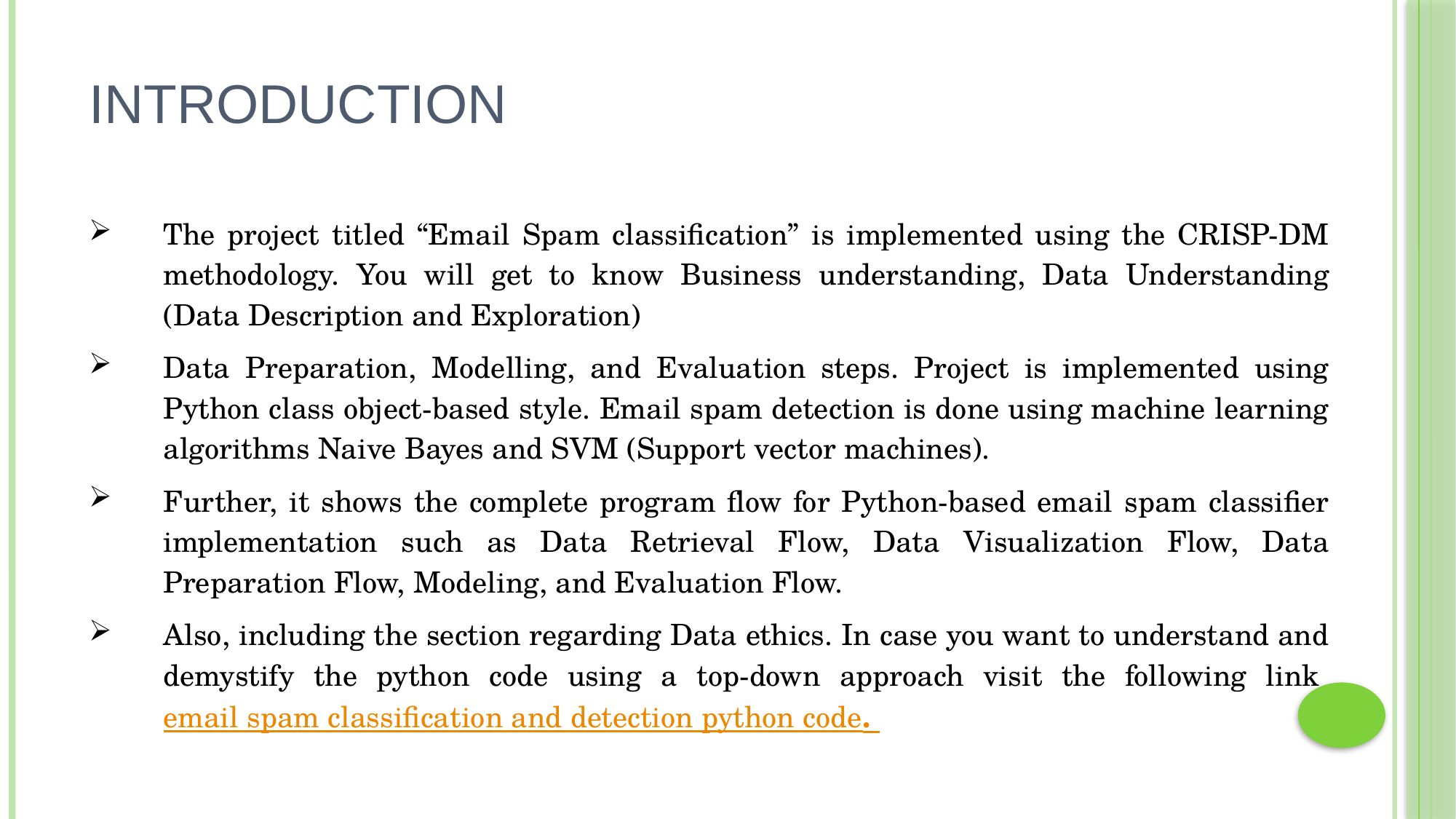

# INTRODUCTION

The project titled “Email Spam classification” is implemented using the CRISP-DM methodology. You will get to know Business understanding, Data Understanding (Data Description and Exploration)
Data Preparation, Modelling, and Evaluation steps. Project is implemented using Python class object-based style. Email spam detection is done using machine learning algorithms Naive Bayes and SVM (Support vector machines).
Further, it shows the complete program flow for Python-based email spam classifier implementation such as Data Retrieval Flow, Data Visualization Flow, Data Preparation Flow, Modeling, and Evaluation Flow.
Also, including the section regarding Data ethics. In case you want to understand and demystify the python code using a top-down approach visit the following link email spam classification and detection python code.